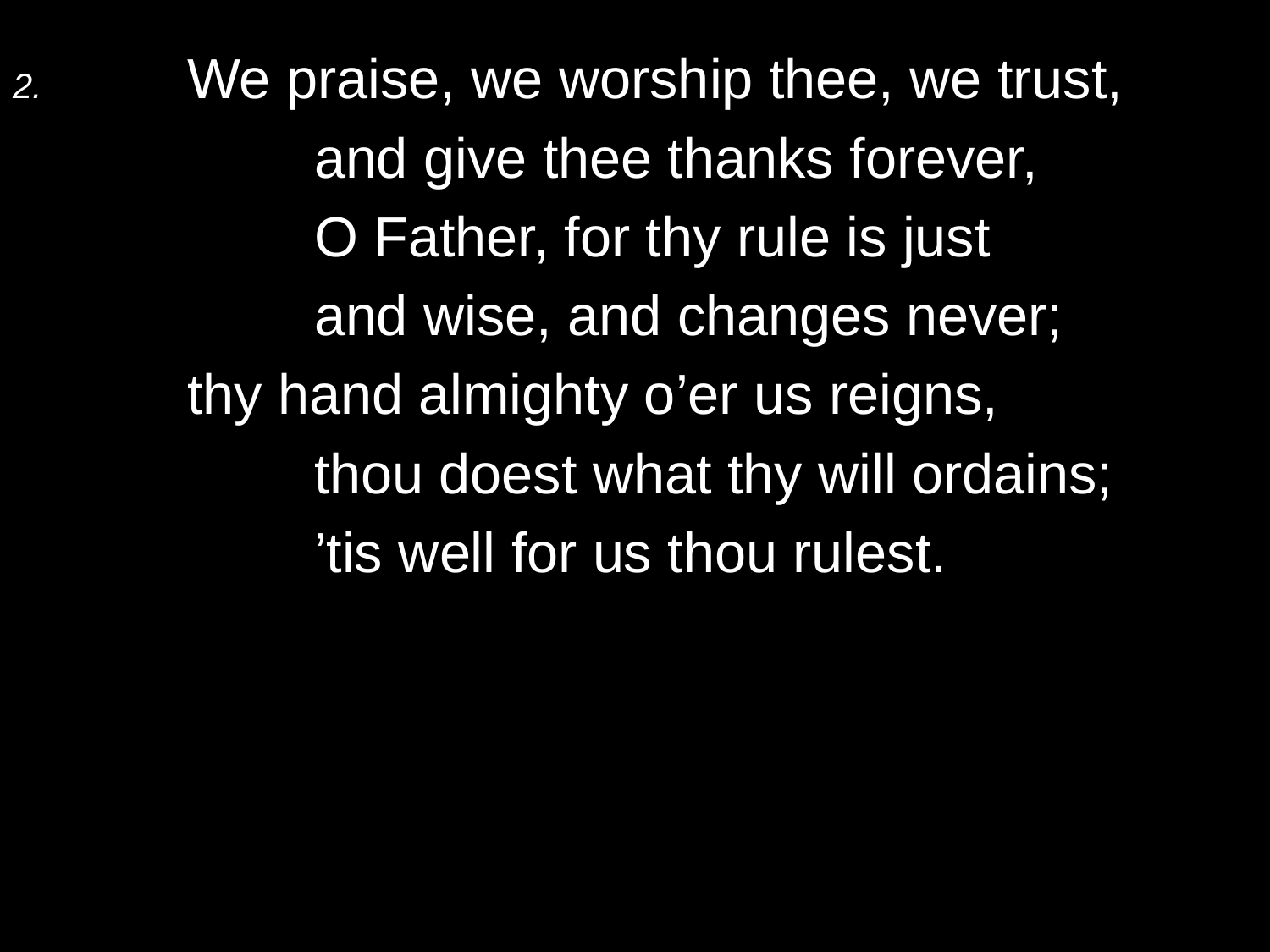

2.	We praise, we worship thee, we trust,
		and give thee thanks forever,
		O Father, for thy rule is just
		and wise, and changes never;
	thy hand almighty o’er us reigns,
		thou doest what thy will ordains;
		’tis well for us thou rulest.